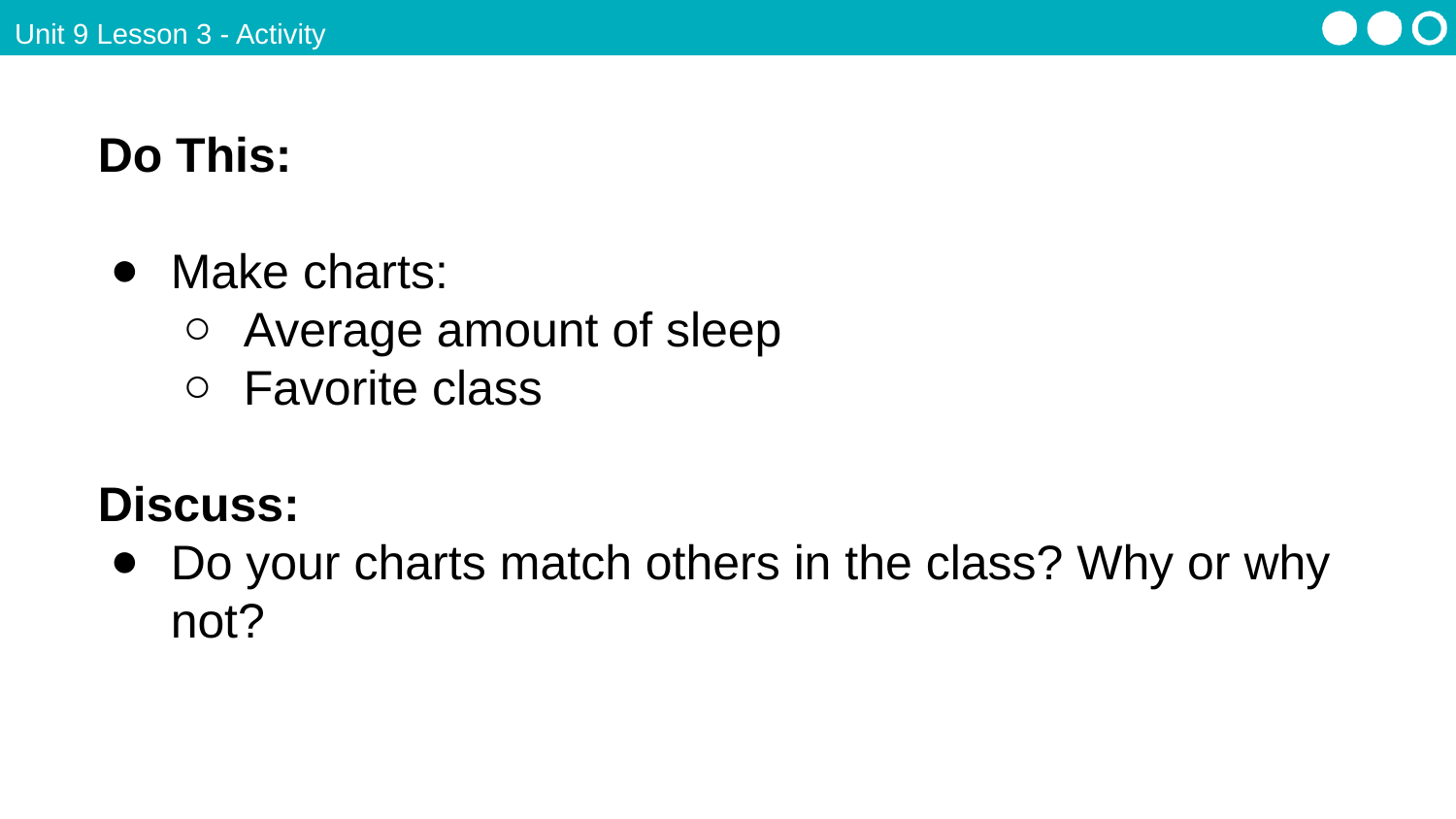

Unit 9 Lesson 3 - Activity

Do This:

Make charts:
Average amount of sleep
Favorite class

Discuss:
Do your charts match others in the class? Why or why not?